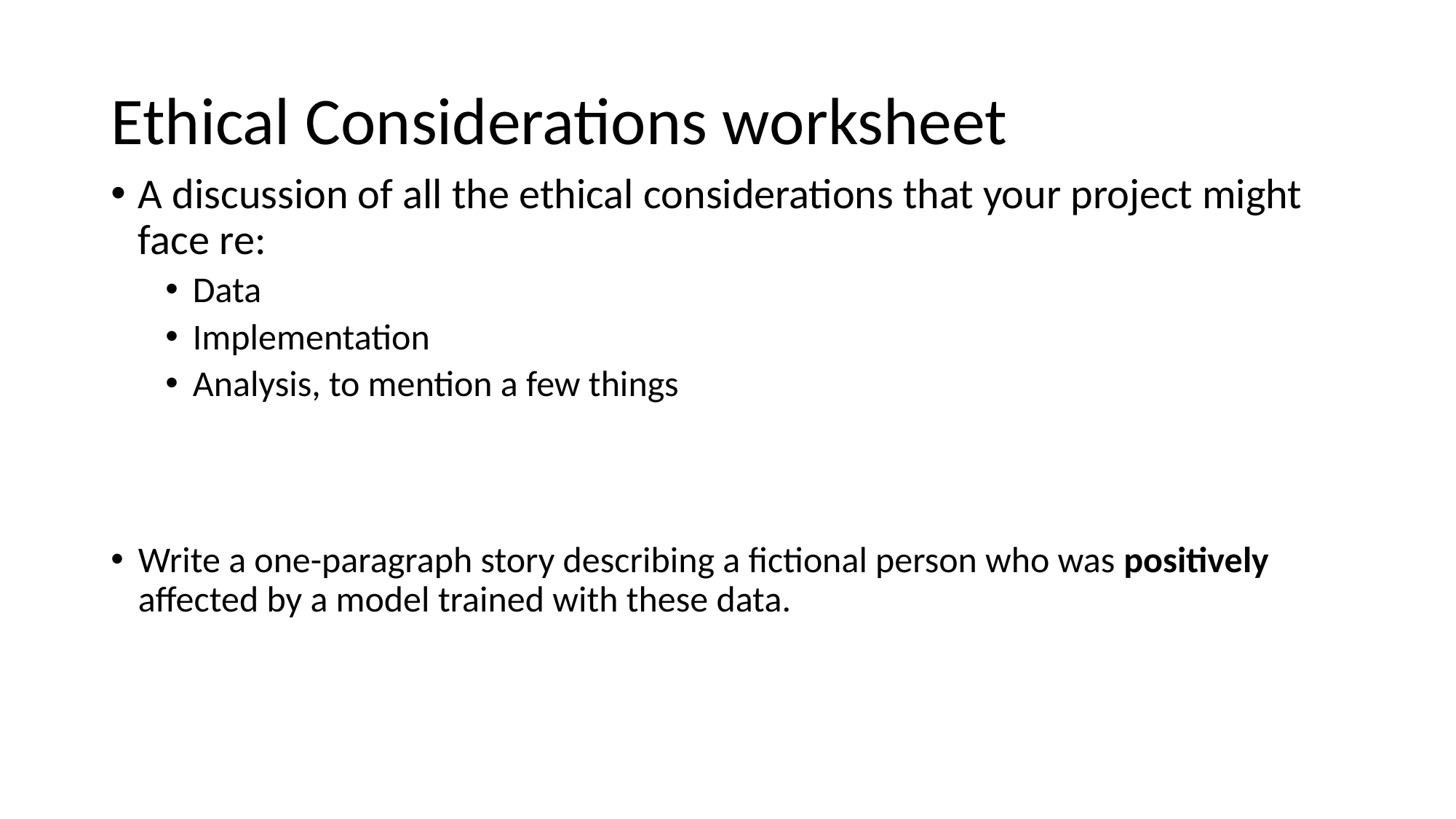

# Ethical Considerations worksheet
A discussion of all the ethical considerations that your project might face re:
Data
Implementation
Analysis, to mention a few things

Write a one-paragraph story describing a fictional person who was positively affected by a model trained with these data.